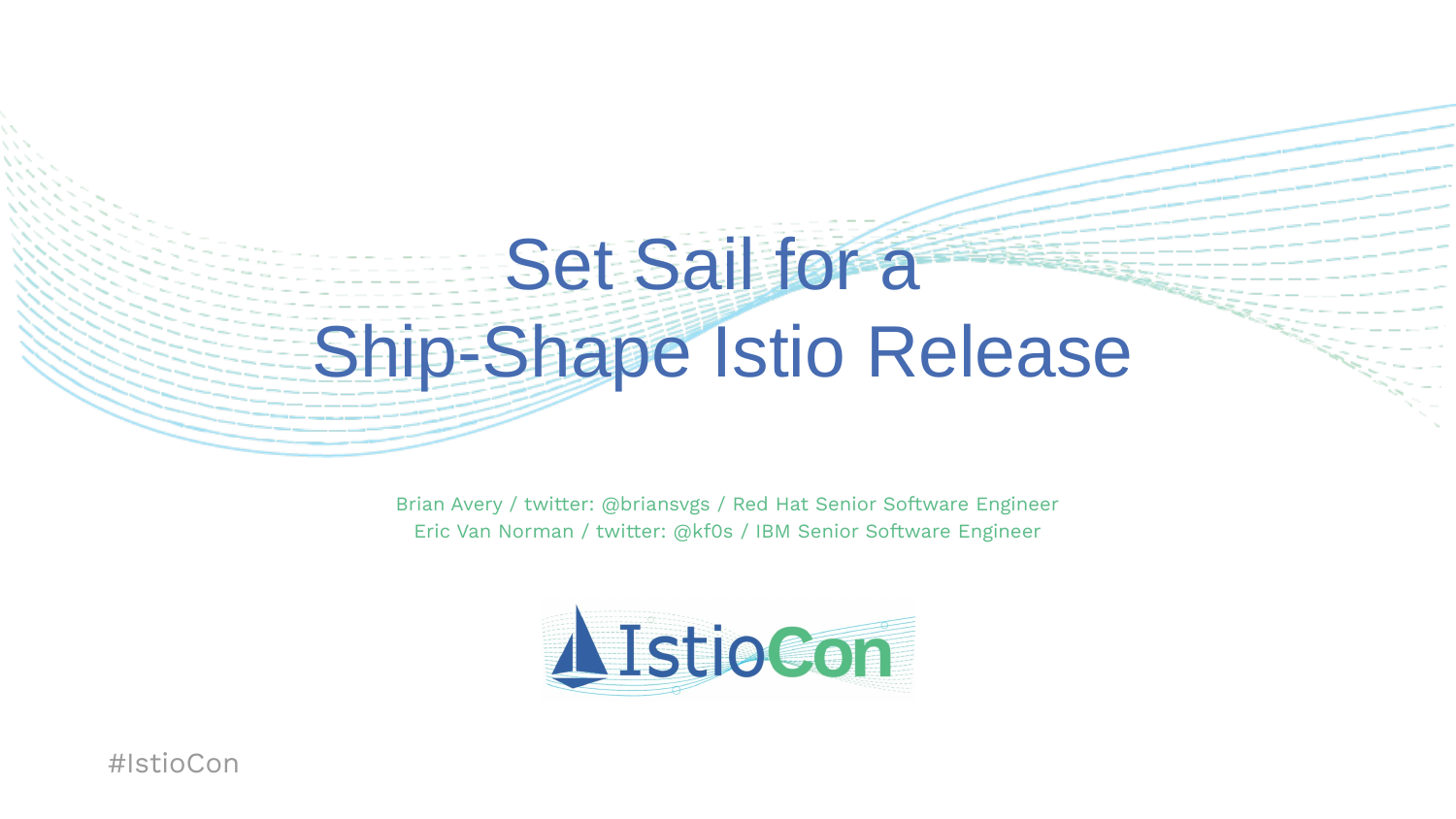

Set Sail for a
Ship-Shape Istio Release
Brian Avery / twitter: @briansvgs / Red Hat Senior Software Engineer
Eric Van Norman / twitter: @kf0s / IBM Senior Software Engineer